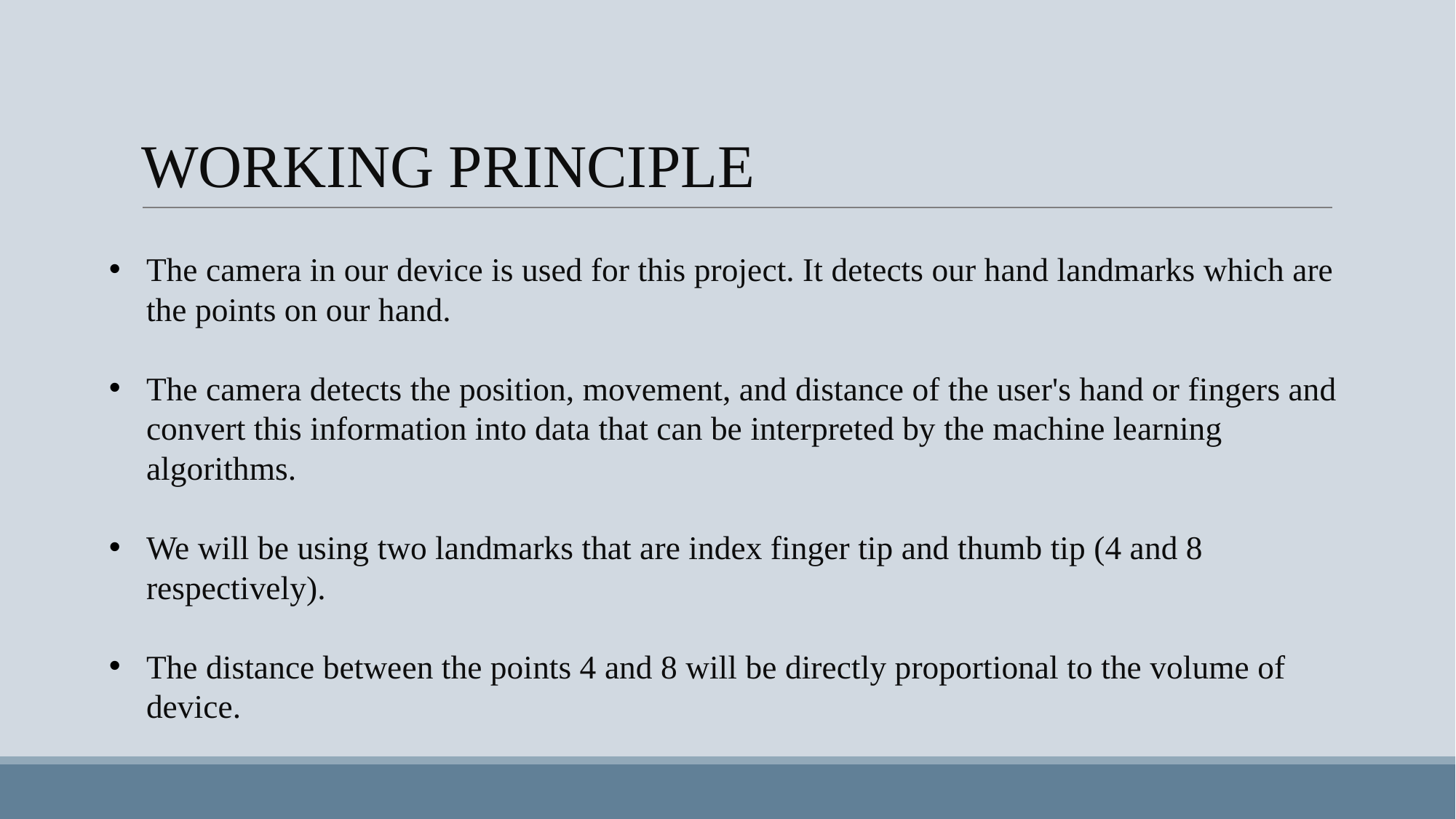

# WORKING PRINCIPLE
The camera in our device is used for this project. It detects our hand landmarks which are the points on our hand.

The camera detects the position, movement, and distance of the user's hand or fingers and convert this information into data that can be interpreted by the machine learning algorithms.

We will be using two landmarks that are index finger tip and thumb tip (4 and 8 respectively).

The distance between the points 4 and 8 will be directly proportional to the volume of device.